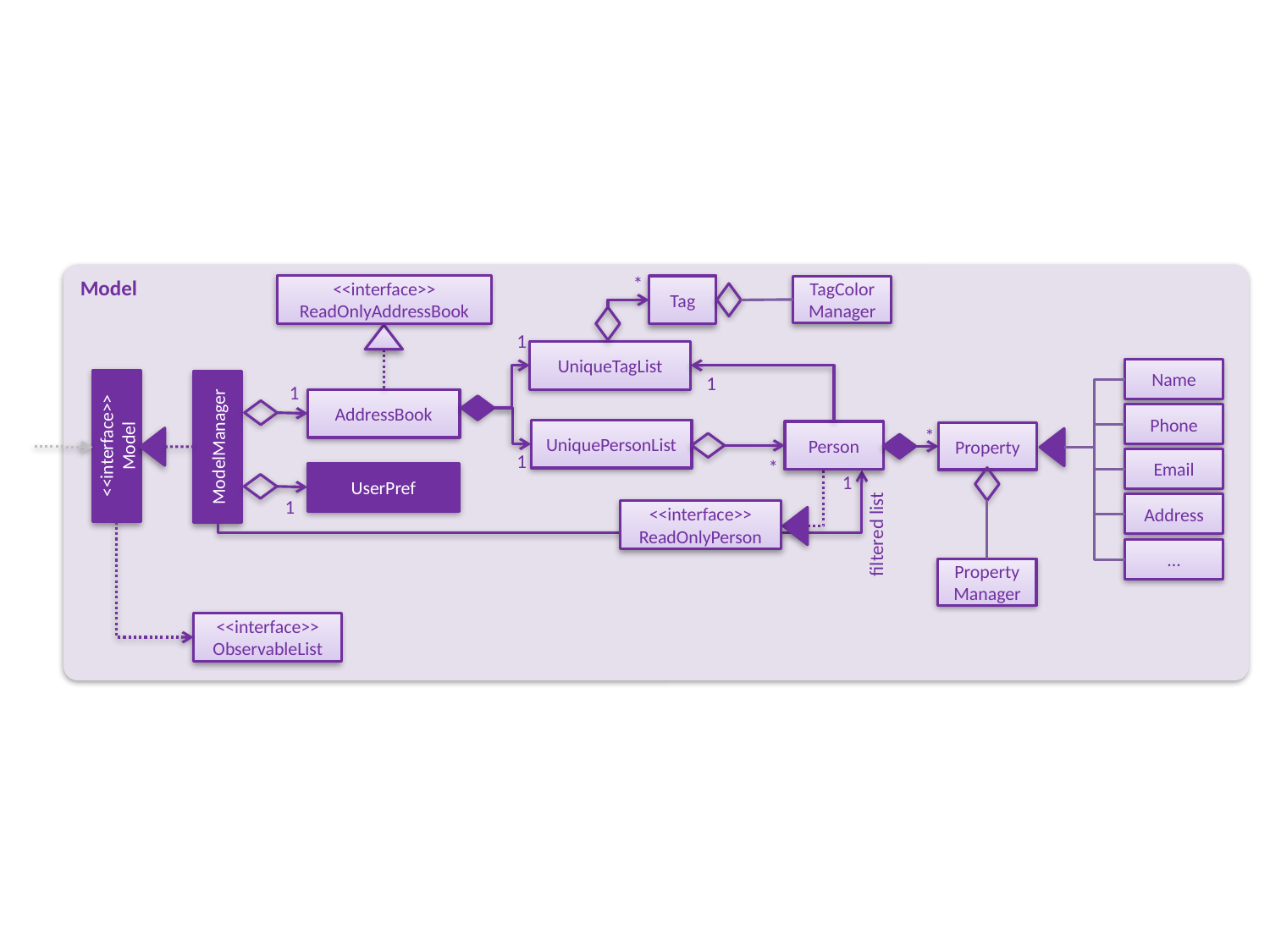

Model
*
<<interface>>
ReadOnlyAddressBook
Tag
TagColorManager

1
UniqueTagList
Name
1
1
AddressBook

Phone
UniquePersonList
Person
<<interface>>
Model
ModelManager
Property
*

Email
1
*
UserPref
1

Address
1
<<interface>>
ReadOnlyPerson

filtered list
…
PropertyManager
<<interface>>
ObservableList